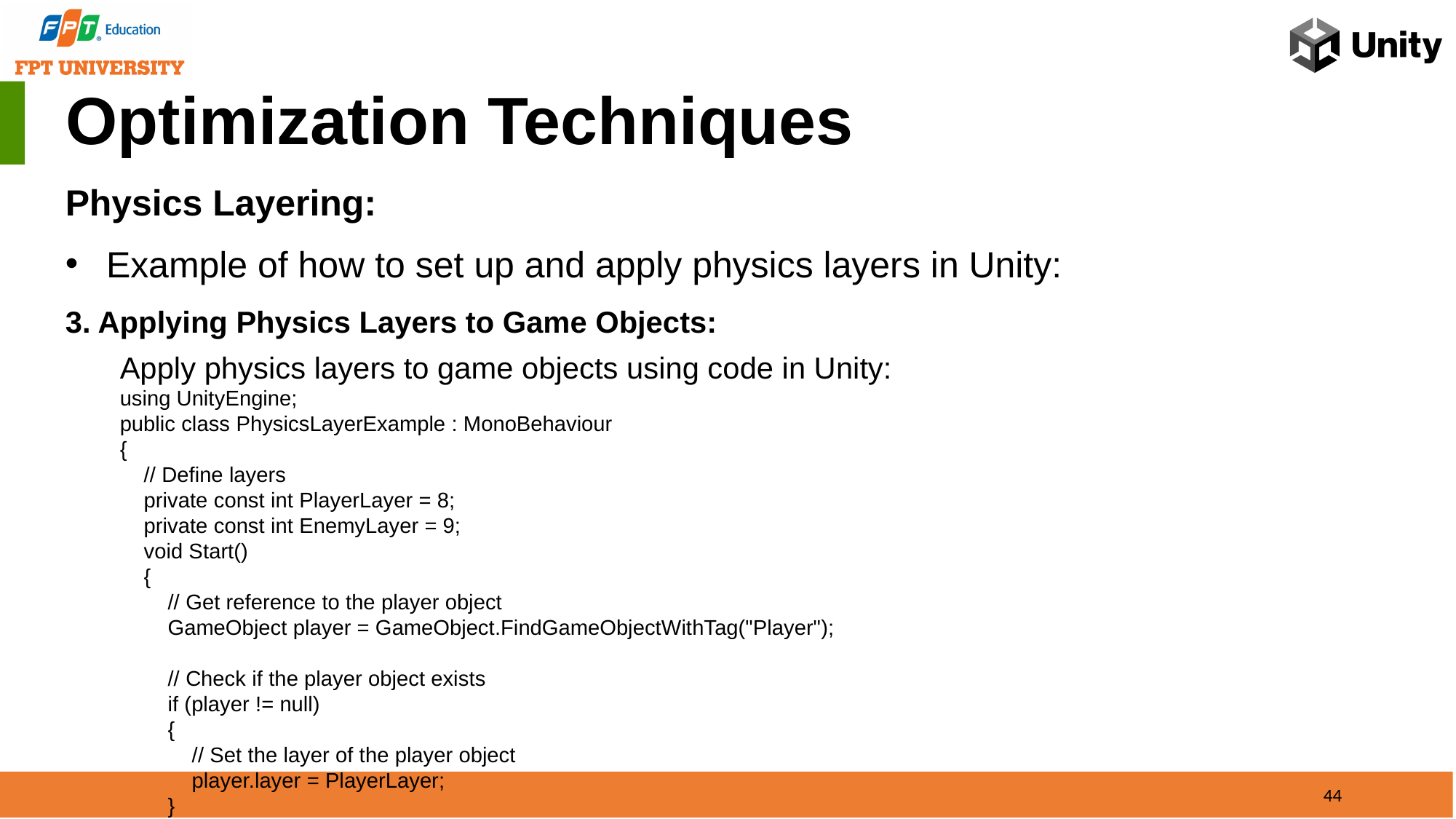

Optimization Techniques

Physics Layering:
Example of how to set up and apply physics layers in Unity:
3. Applying Physics Layers to Game Objects:
Apply physics layers to game objects using code in Unity:
using UnityEngine;
public class PhysicsLayerExample : MonoBehaviour
{
    // Define layers
    private const int PlayerLayer = 8;
    private const int EnemyLayer = 9;
    void Start()
    {
        // Get reference to the player object
        GameObject player = GameObject.FindGameObjectWithTag("Player");

        // Check if the player object exists
        if (player != null)
        {
            // Set the layer of the player object
            player.layer = PlayerLayer;
        }
44